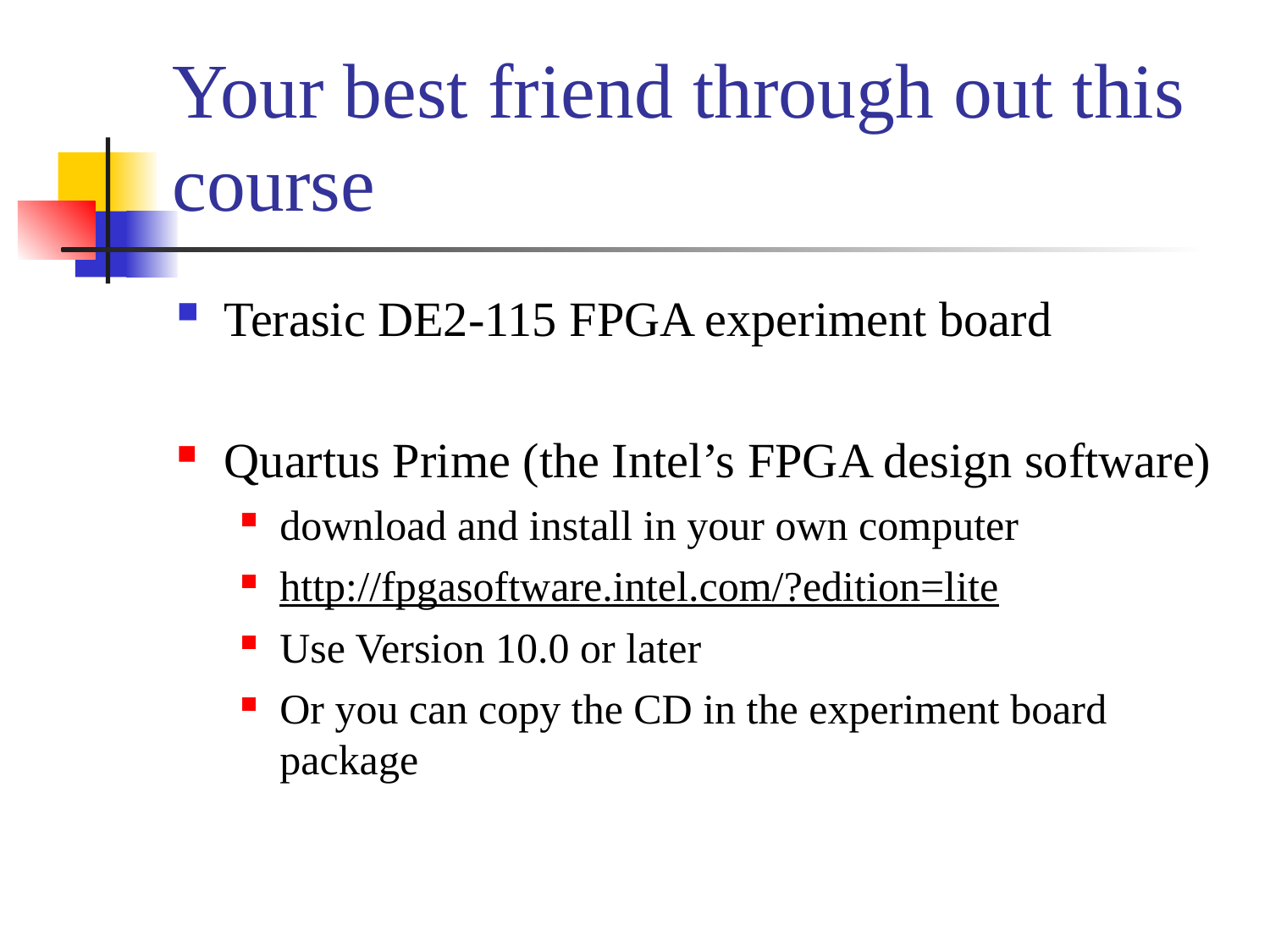

# Your best friend through out this course
Terasic DE2-115 FPGA experiment board

Quartus Prime (the Intel’s FPGA design software)
download and install in your own computer
http://fpgasoftware.intel.com/?edition=lite
Use Version 10.0 or later
Or you can copy the CD in the experiment board package